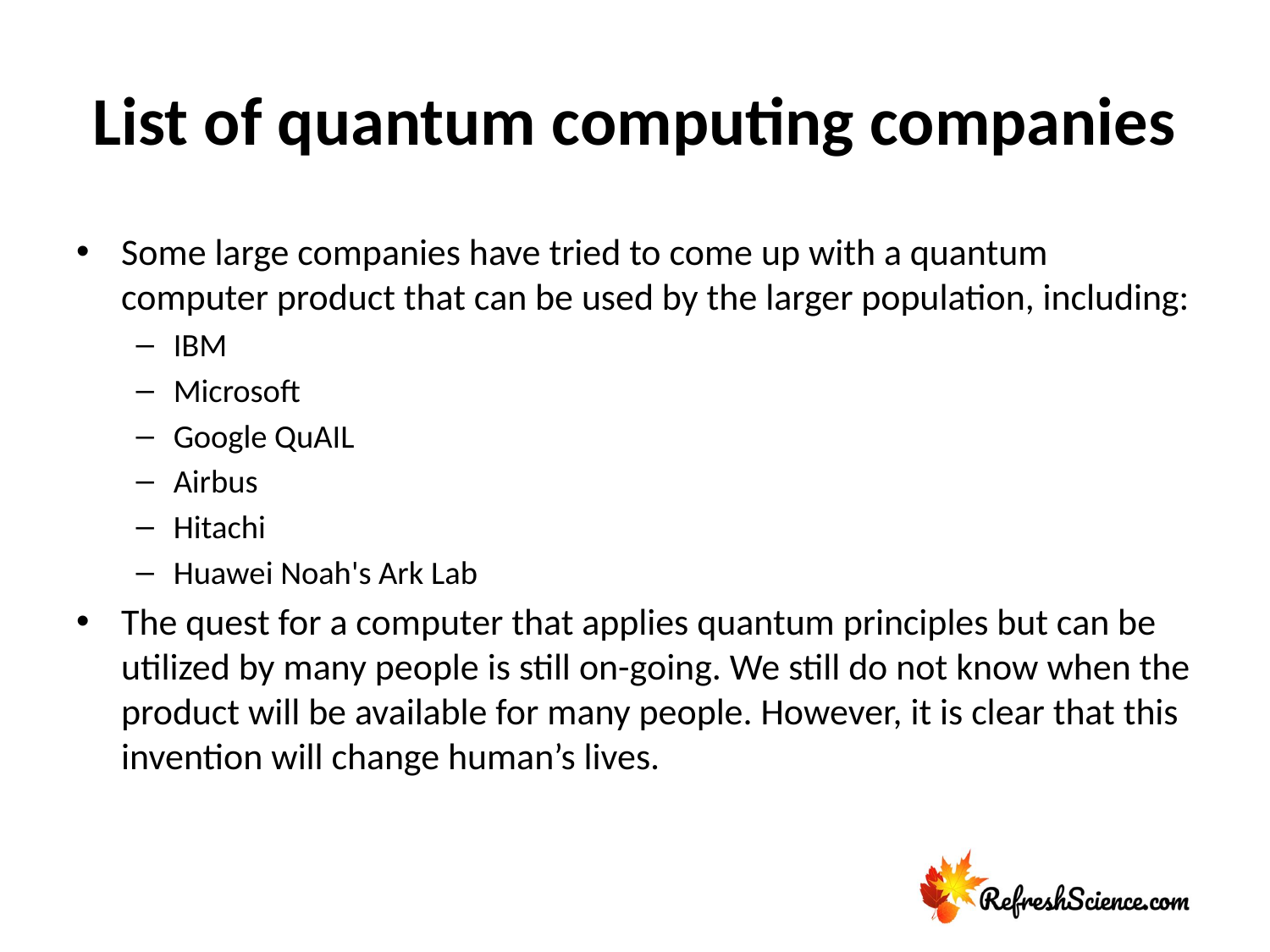

# List of quantum computing companies
Some large companies have tried to come up with a quantum computer product that can be used by the larger population, including:
IBM
Microsoft
Google QuAIL
Airbus
Hitachi
Huawei Noah's Ark Lab
The quest for a computer that applies quantum principles but can be utilized by many people is still on-going. We still do not know when the product will be available for many people. However, it is clear that this invention will change human’s lives.